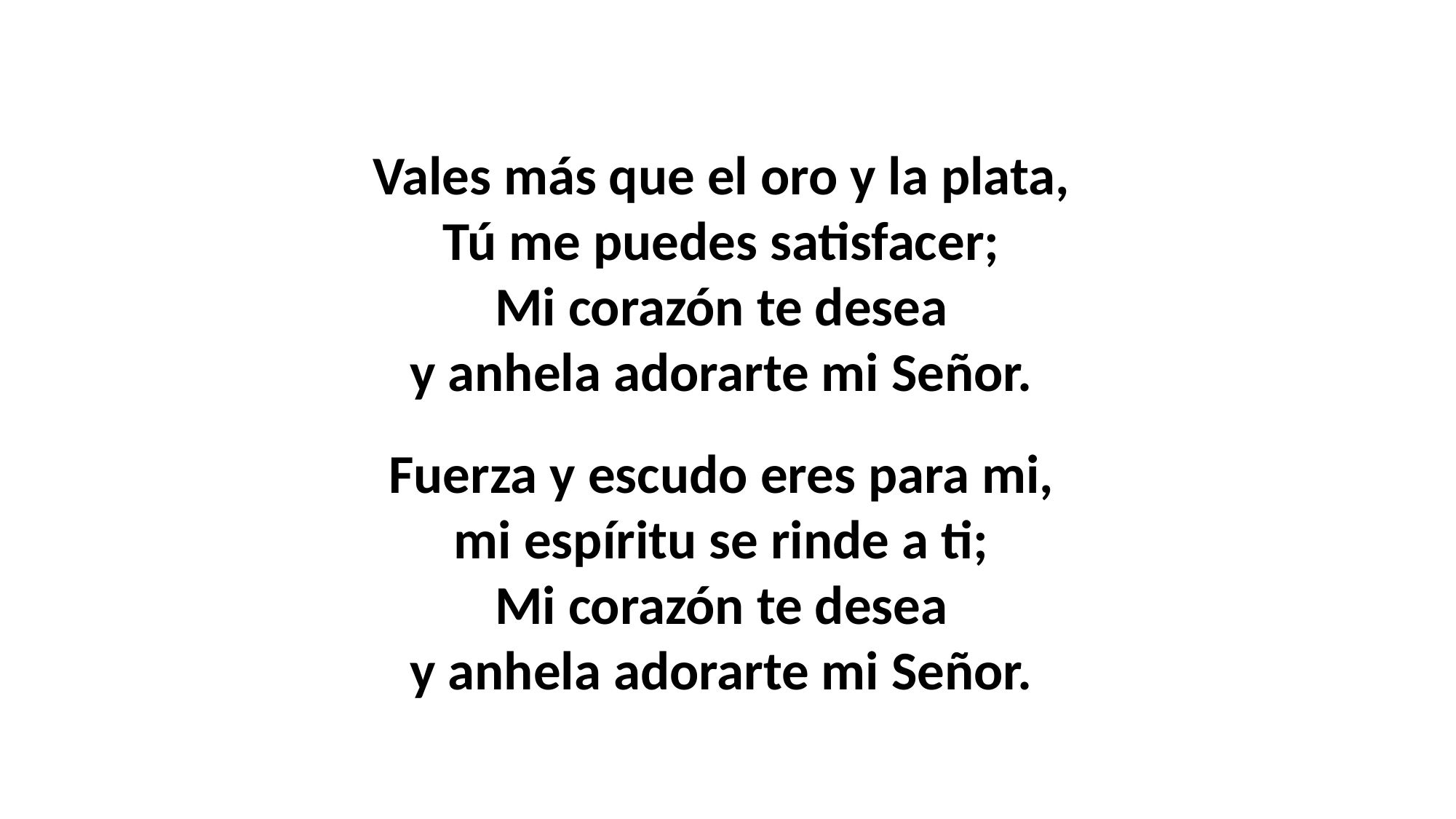

Vales más que el oro y la plata,
Tú me puedes satisfacer;
Mi corazón te desea
y anhela adorarte mi Señor.

Fuerza y escudo eres para mi,
mi espíritu se rinde a ti;
Mi corazón te desea
y anhela adorarte mi Señor.